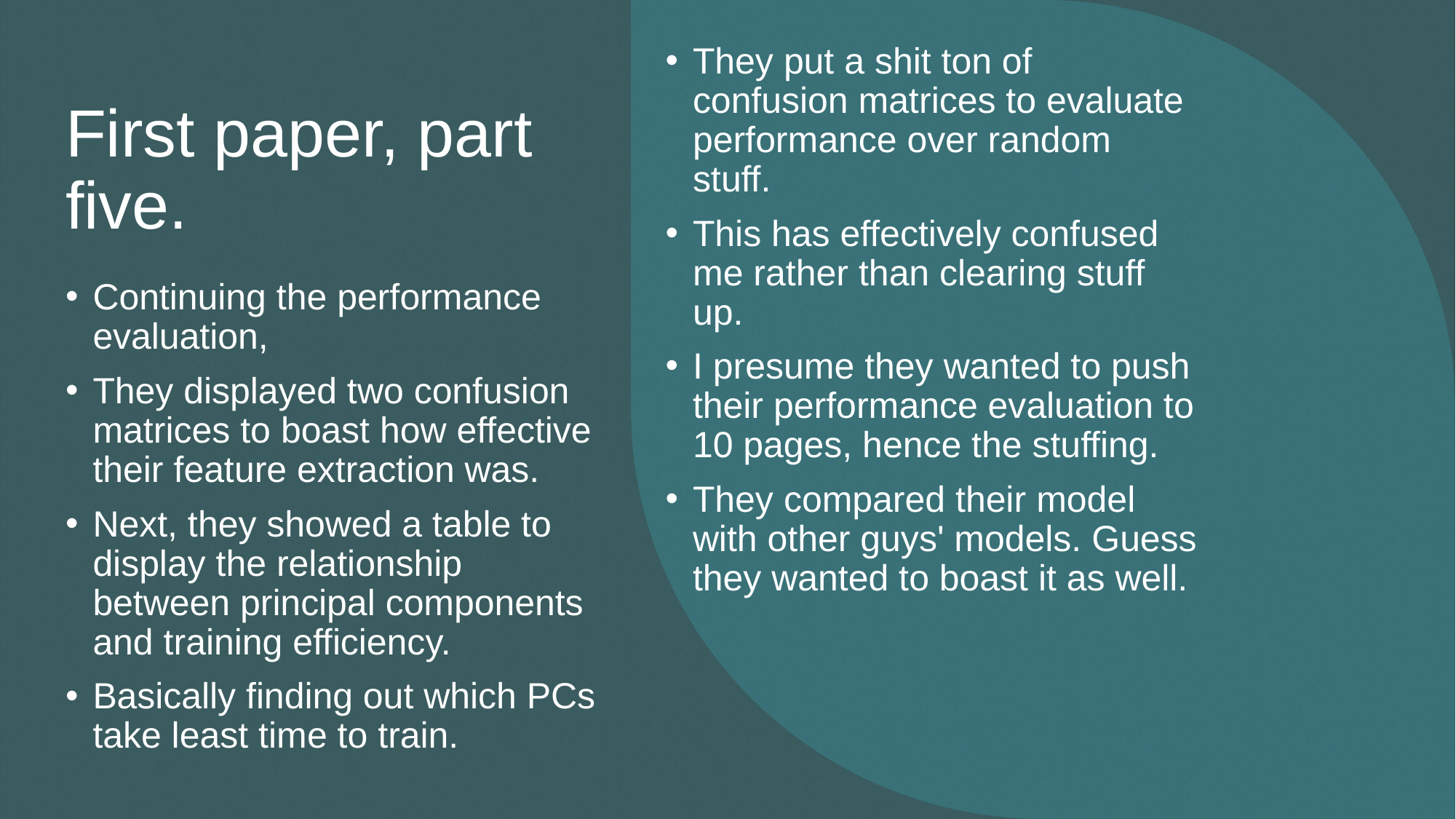

They put a shit ton of confusion matrices to evaluate performance over random stuff.
This has effectively confused me rather than clearing stuff up.
I presume they wanted to push their performance evaluation to 10 pages, hence the stuffing.
They compared their model with other guys' models. Guess they wanted to boast it as well.

# First paper, part five.
Continuing the performance evaluation,
They displayed two confusion matrices to boast how effective their feature extraction was.
Next, they showed a table to display the relationship between principal components and training efficiency.
Basically finding out which PCs take least time to train.